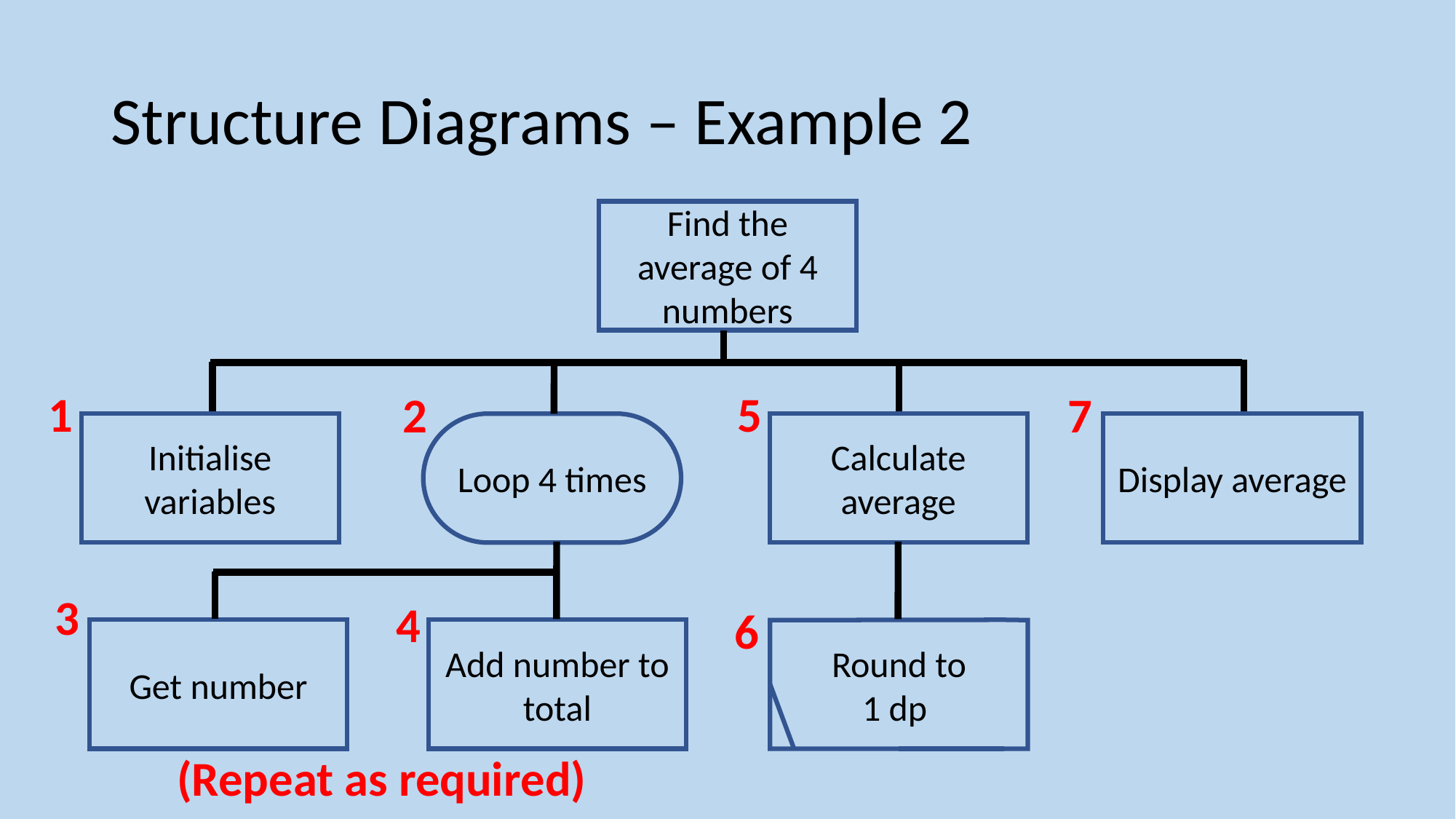

# Structure Diagrams – Example 2
Find the average of 4 numbers
5
1
7
2
Initialise variables
Loop 4 times
Calculate average
Display average
3
4
6
Get number
Add number to total
Round to
1 dp
(Repeat as required)